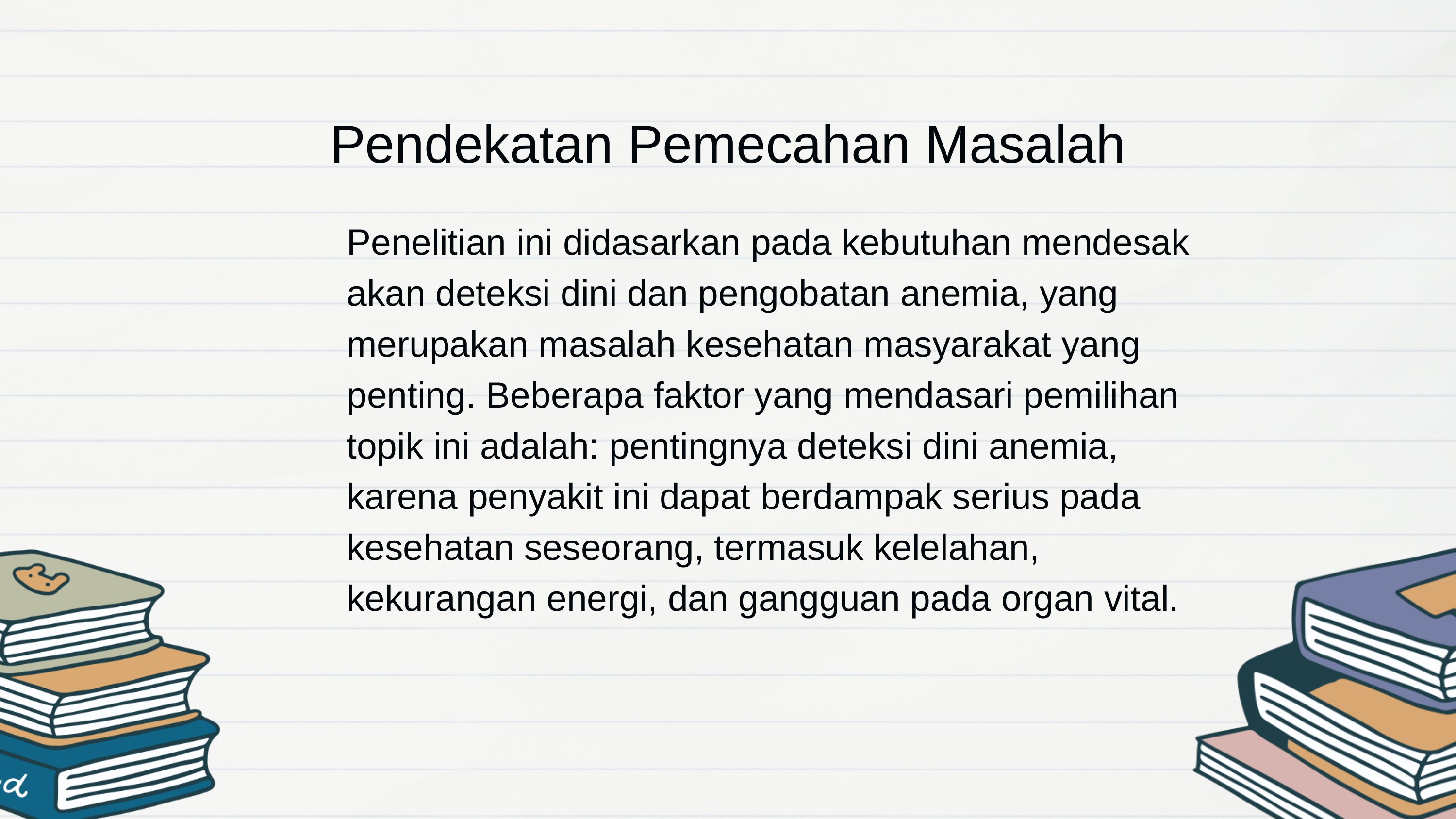

Pendekatan Pemecahan Masalah
Penelitian ini didasarkan pada kebutuhan mendesak akan deteksi dini dan pengobatan anemia, yang merupakan masalah kesehatan masyarakat yang penting. Beberapa faktor yang mendasari pemilihan topik ini adalah: pentingnya deteksi dini anemia, karena penyakit ini dapat berdampak serius pada kesehatan seseorang, termasuk kelelahan, kekurangan energi, dan gangguan pada organ vital.